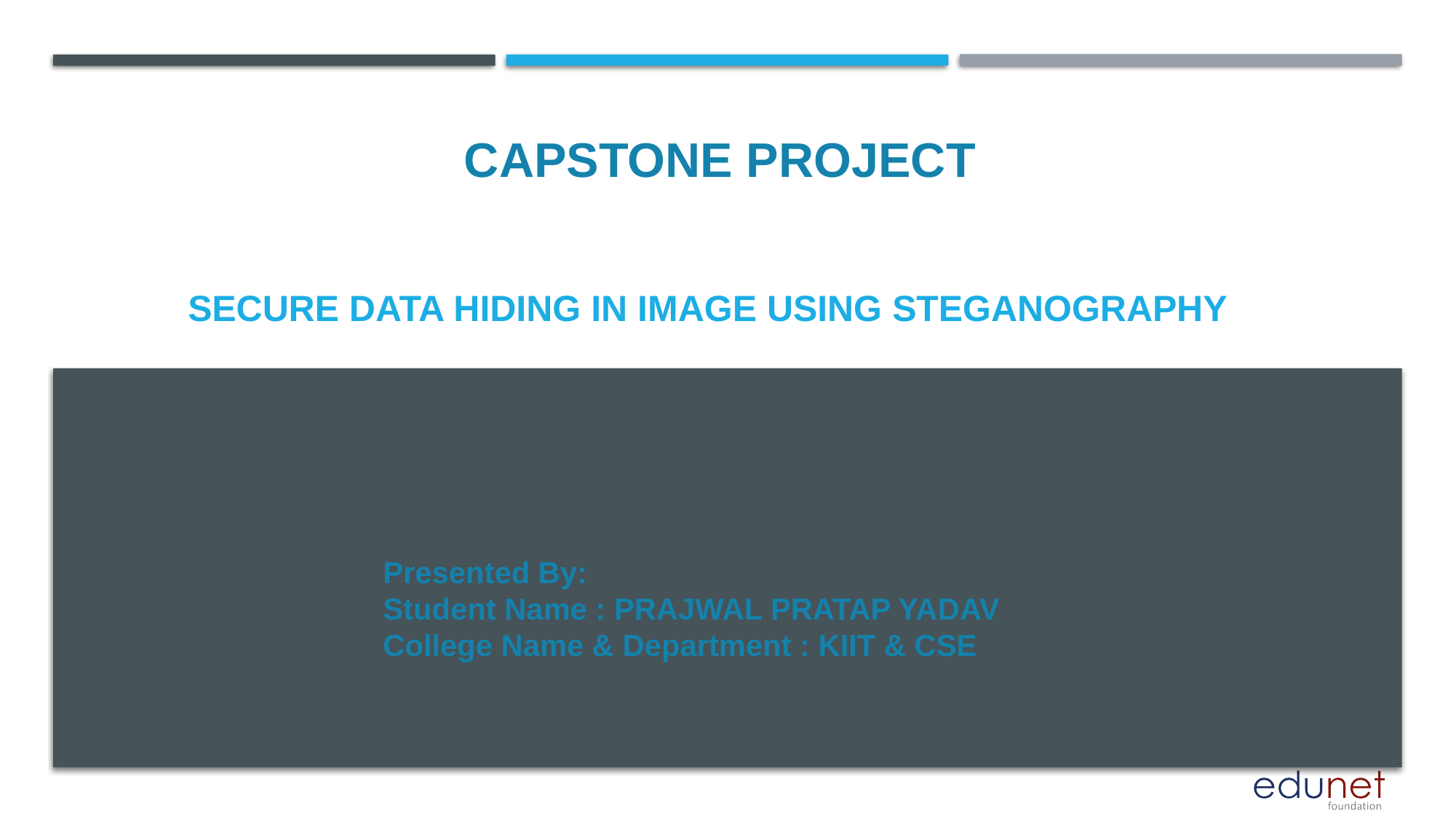

CAPSTONE PROJECT
# Secure Data Hiding in Image Using Steganography
Presented By:
Student Name : PRAJWAL PRATAP YADAV
College Name & Department : KIIT & CSE